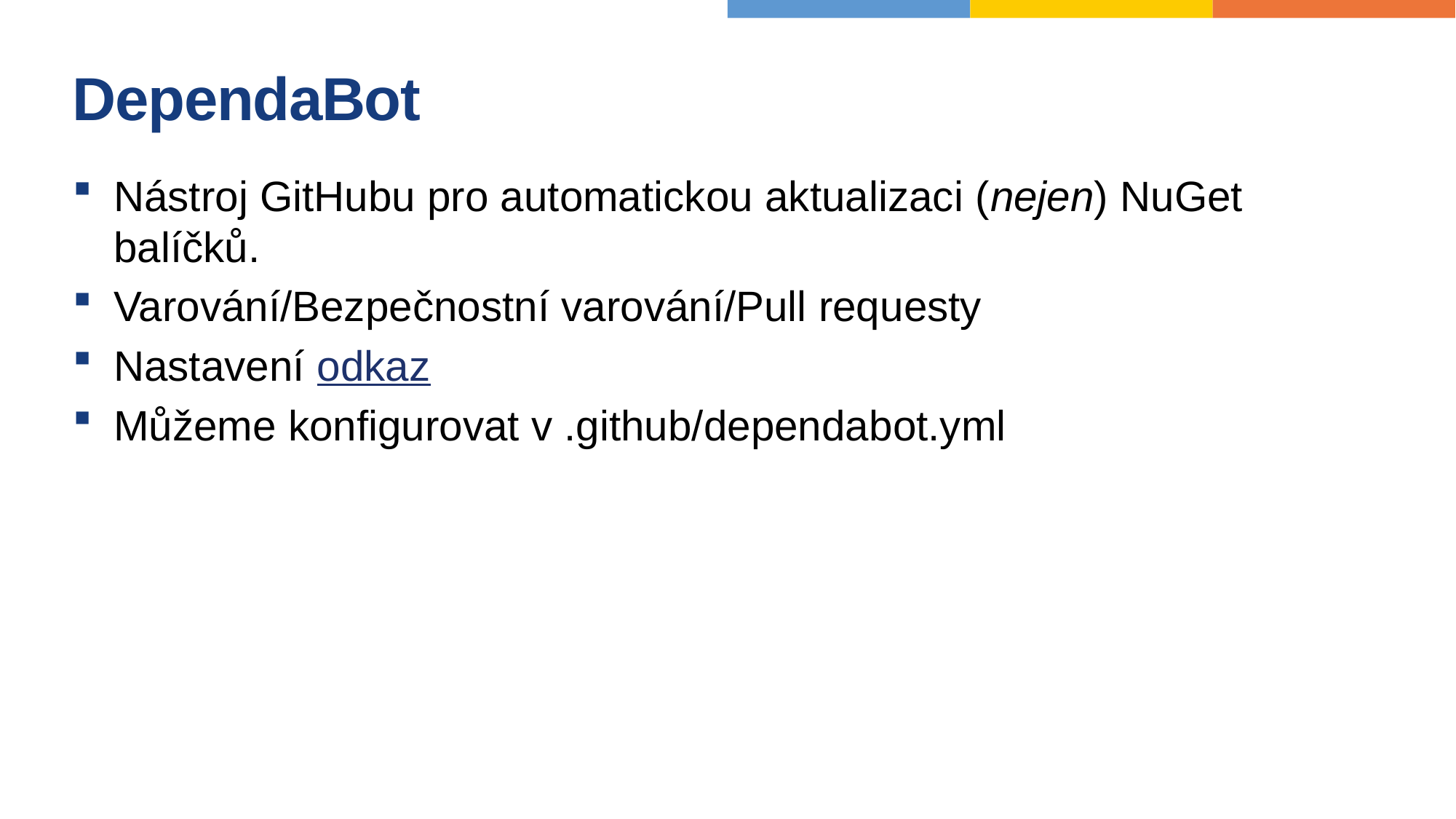

# DependaBot
Nástroj GitHubu pro automatickou aktualizaci (nejen) NuGet balíčků.
Varování/Bezpečnostní varování/Pull requesty
Nastavení odkaz
Můžeme konfigurovat v .github/dependabot.yml